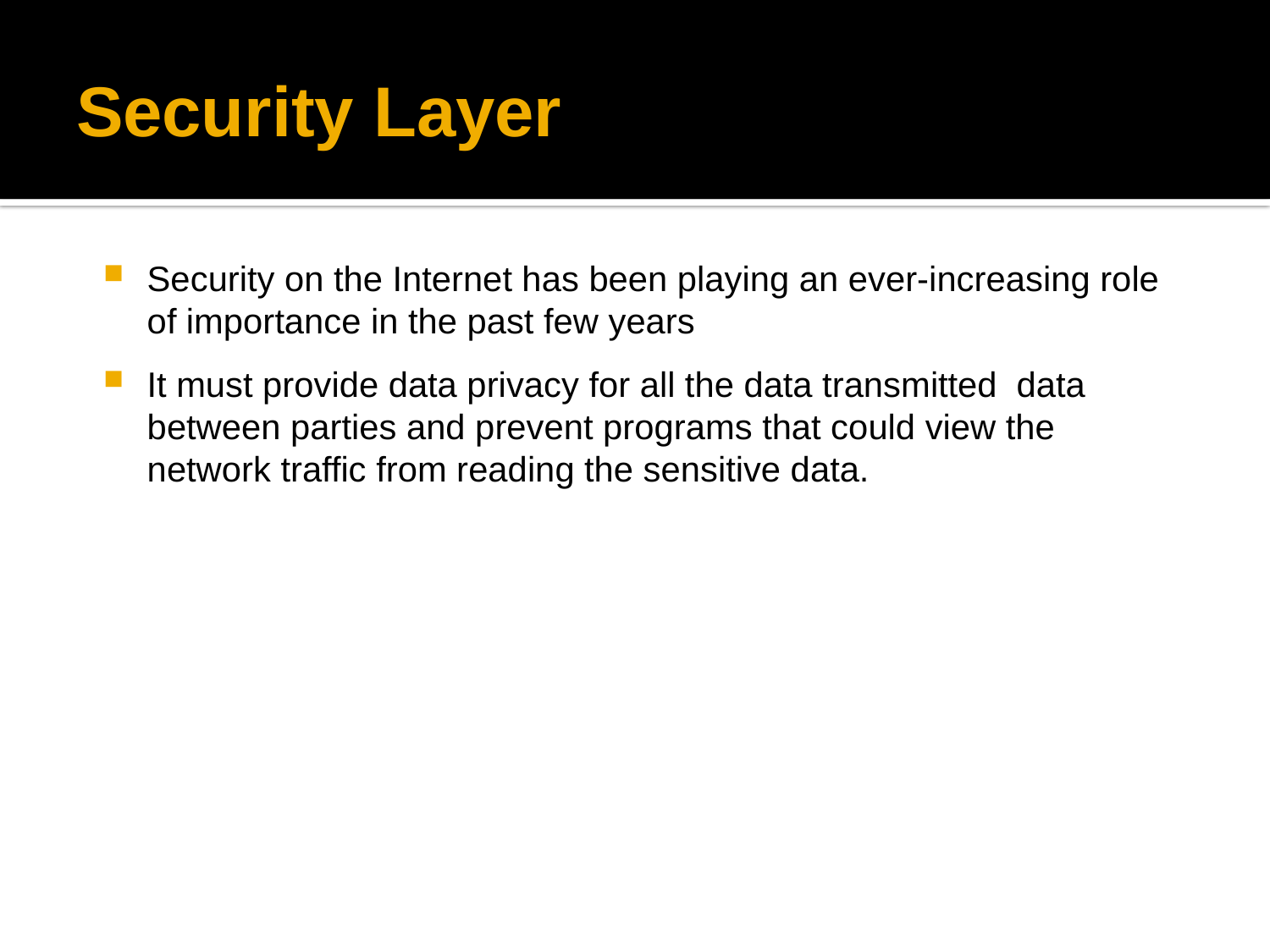

# Security Layer
Security on the Internet has been playing an ever-increasing role of importance in the past few years
It must provide data privacy for all the data transmitted  data between parties and prevent programs that could view the network traffic from reading the sensitive data.